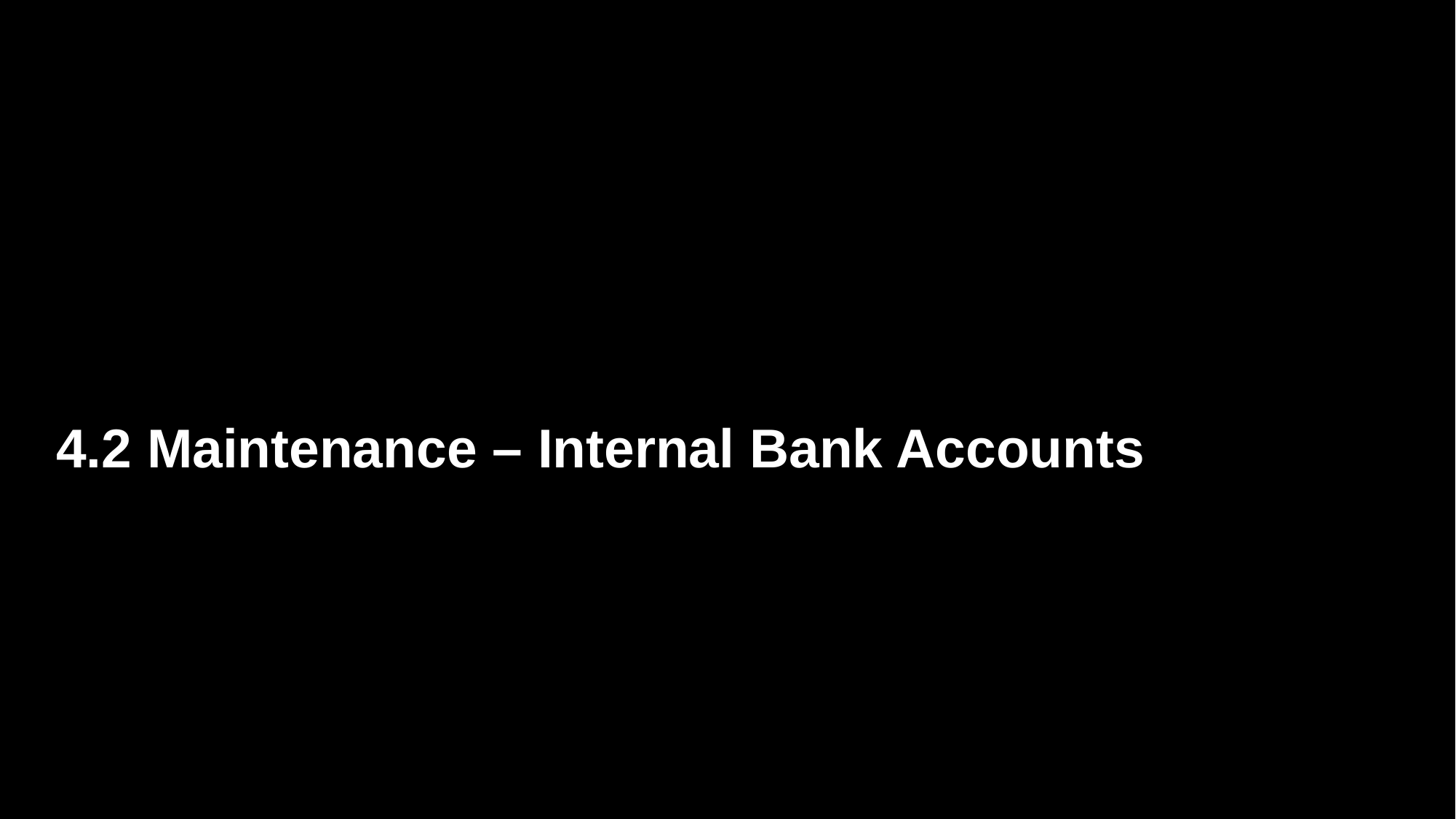

# 4.2 Maintenance – Internal Bank Accounts